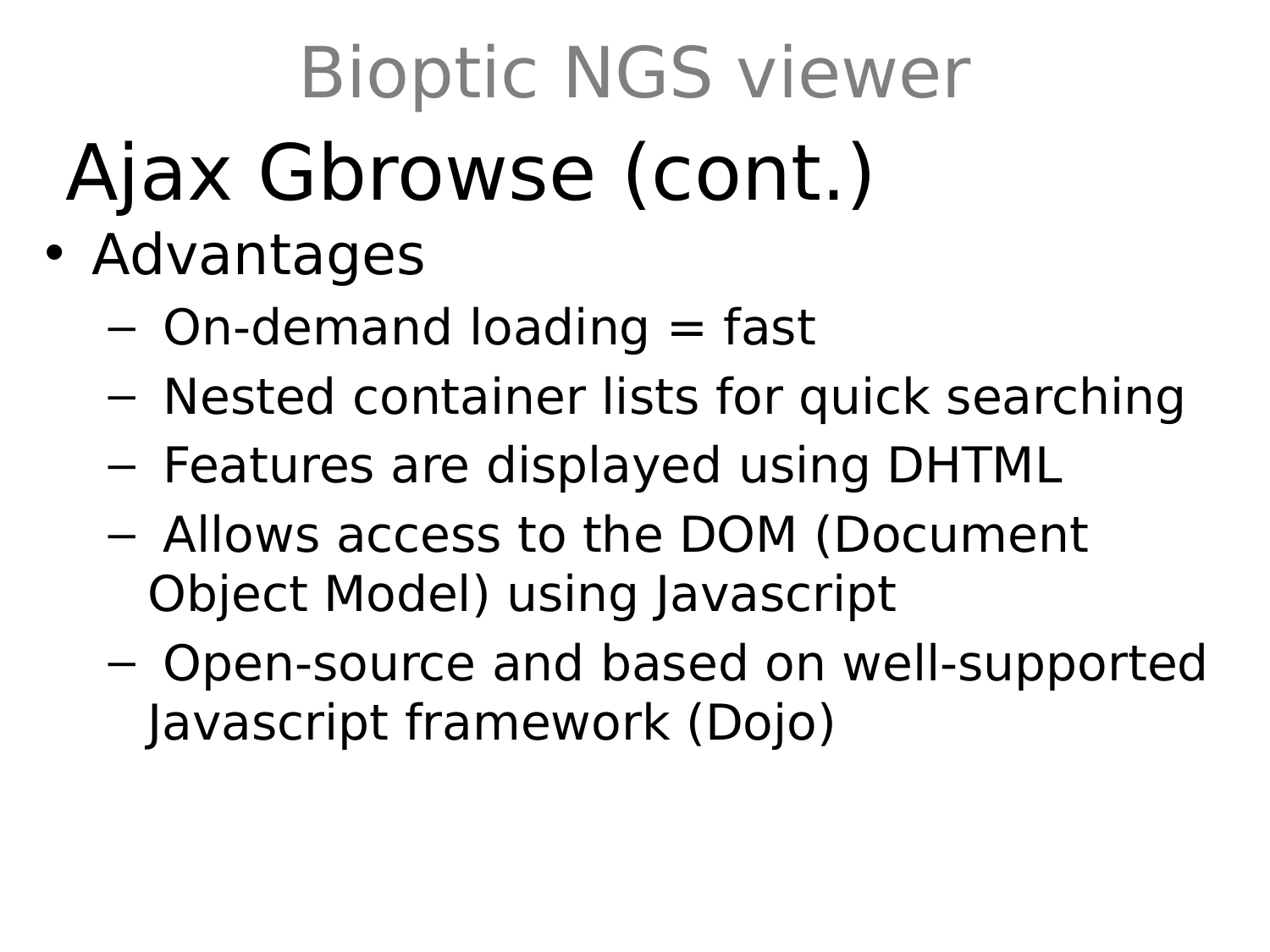

Ajax Gbrowse (cont.)
Advantages
 On-demand loading = fast
 Nested container lists for quick searching
 Features are displayed using DHTML
 Allows access to the DOM (Document Object Model) using Javascript
 Open-source and based on well-supported Javascript framework (Dojo)